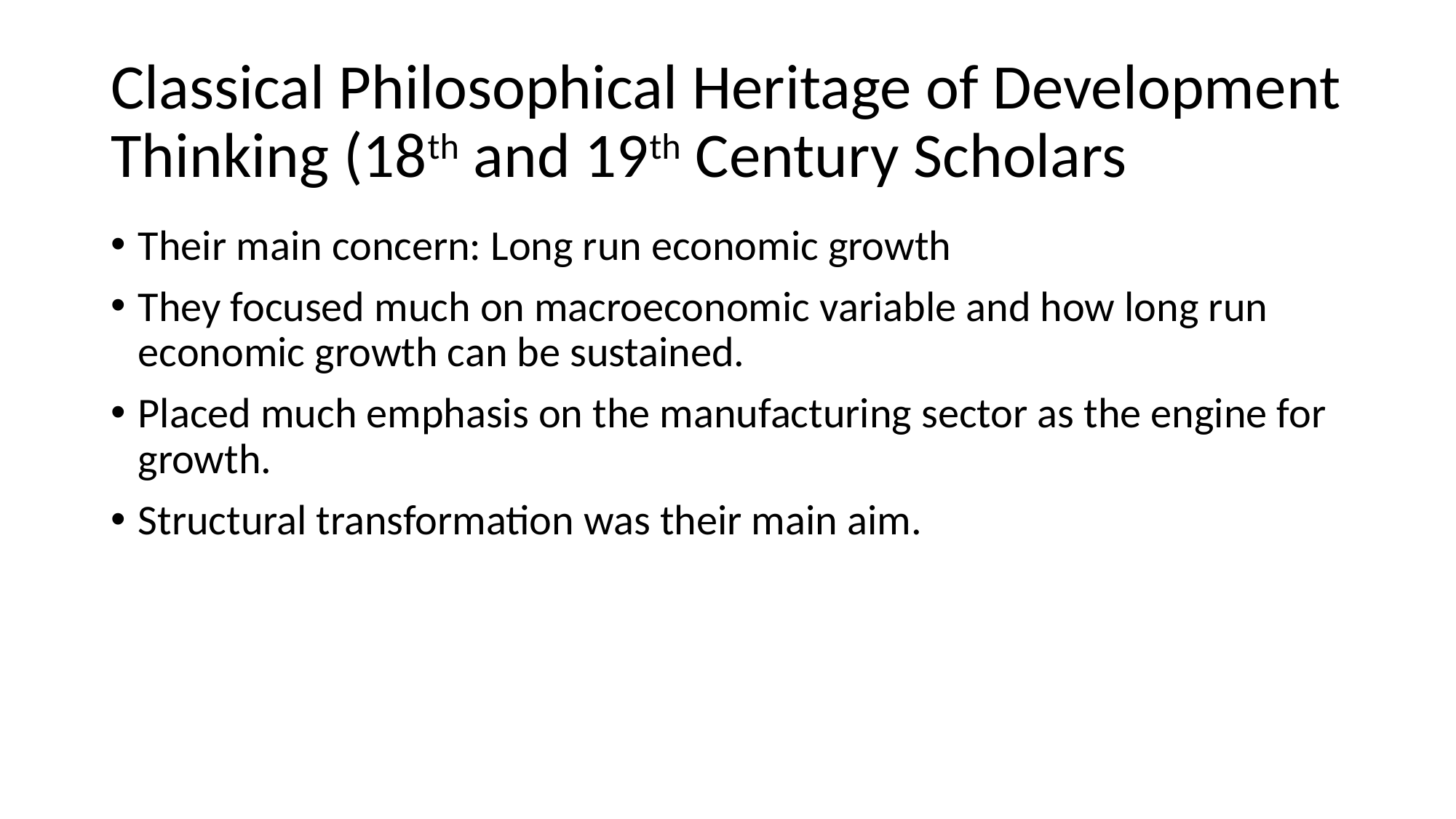

# Classical Philosophical Heritage of Development Thinking (18th and 19th Century Scholars
Their main concern: Long run economic growth
They focused much on macroeconomic variable and how long run economic growth can be sustained.
Placed much emphasis on the manufacturing sector as the engine for growth.
Structural transformation was their main aim.